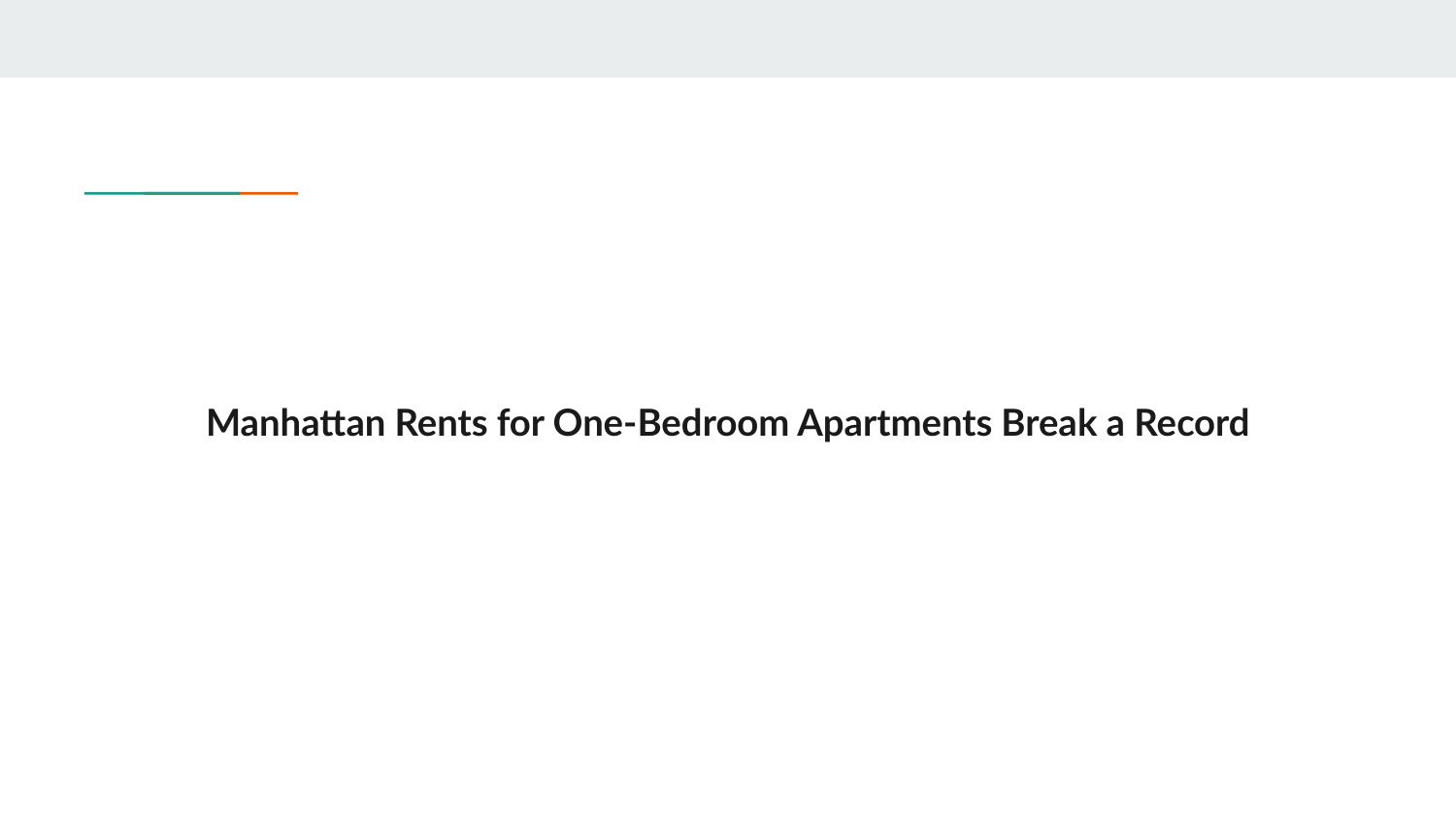

# Manhattan Rents for One-Bedroom Apartments Break a Record